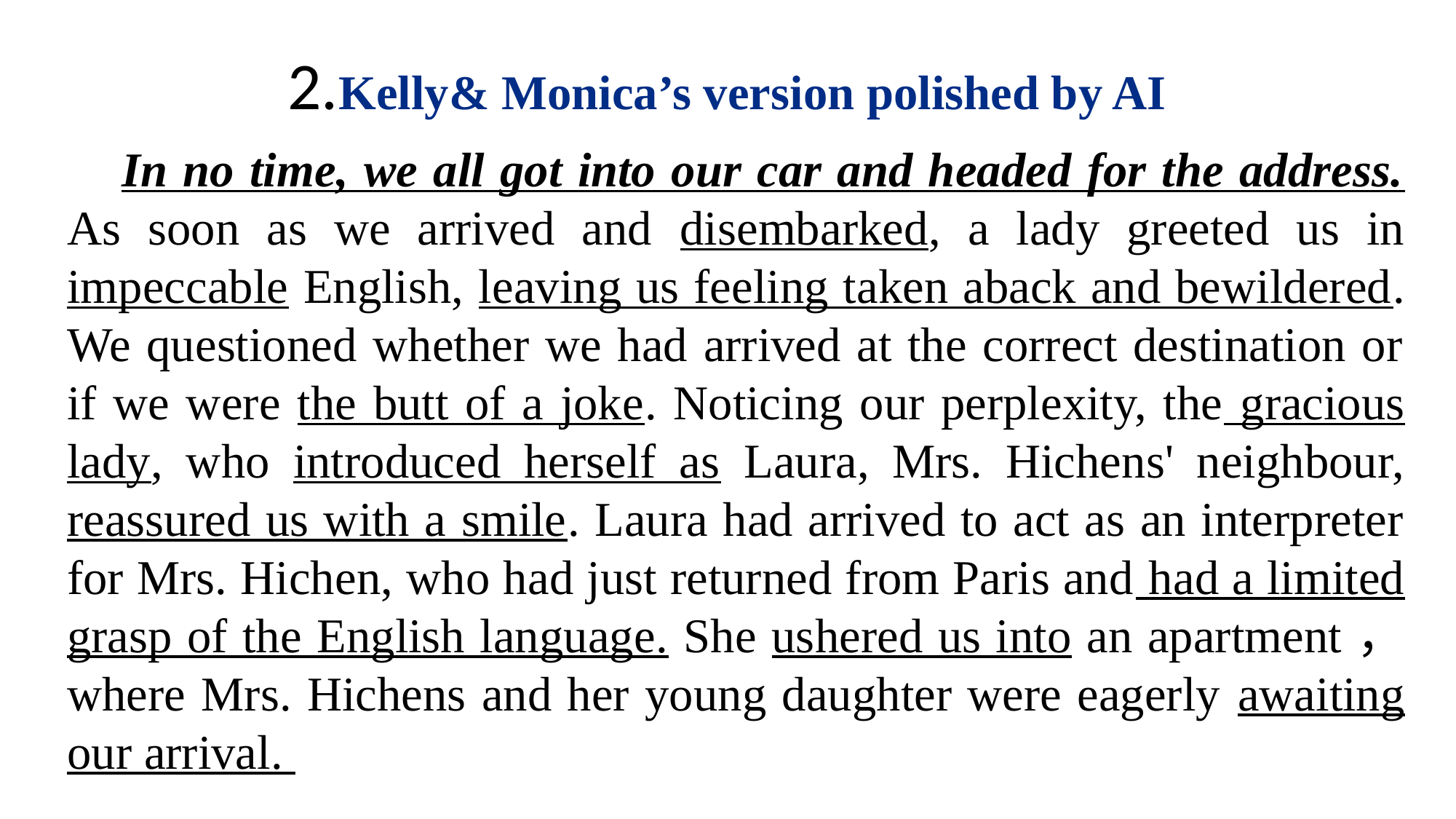

# 2.Kelly& Monica’s version polished by AI
In no time, we all got into our car and headed for the address. As soon as we arrived and disembarked, a lady greeted us in impeccable English, leaving us feeling taken aback and bewildered. We questioned whether we had arrived at the correct destination or if we were the butt of a joke. Noticing our perplexity, the gracious lady, who introduced herself as Laura, Mrs. Hichens' neighbour, reassured us with a smile. Laura had arrived to act as an interpreter for Mrs. Hichen, who had just returned from Paris and had a limited grasp of the English language. She ushered us into an apartment， where Mrs. Hichens and her young daughter were eagerly awaiting our arrival.